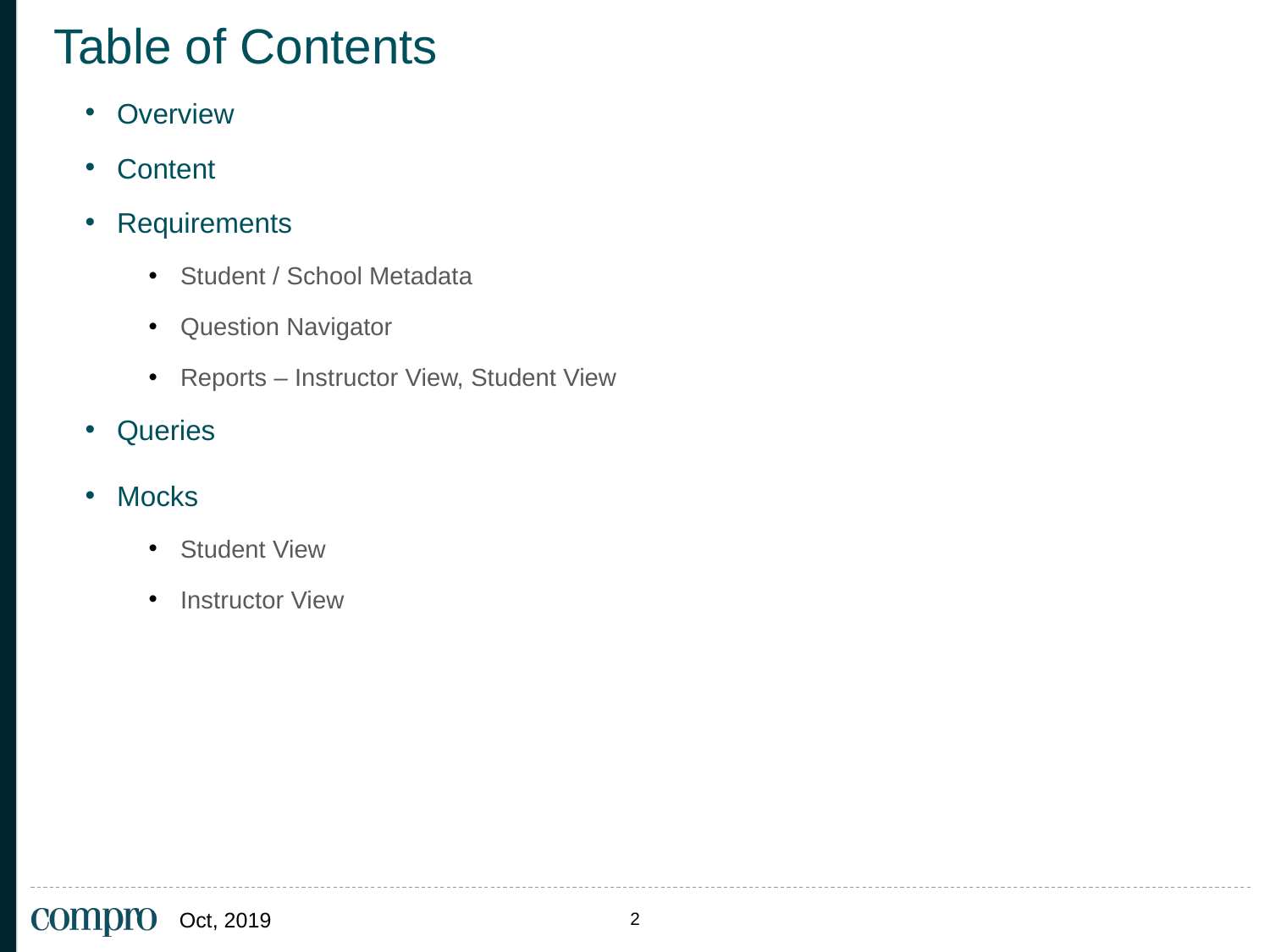

# Table of Contents
Overview
Content
Requirements
Student / School Metadata
Question Navigator
Reports – Instructor View, Student View
Queries
Mocks
Student View
Instructor View